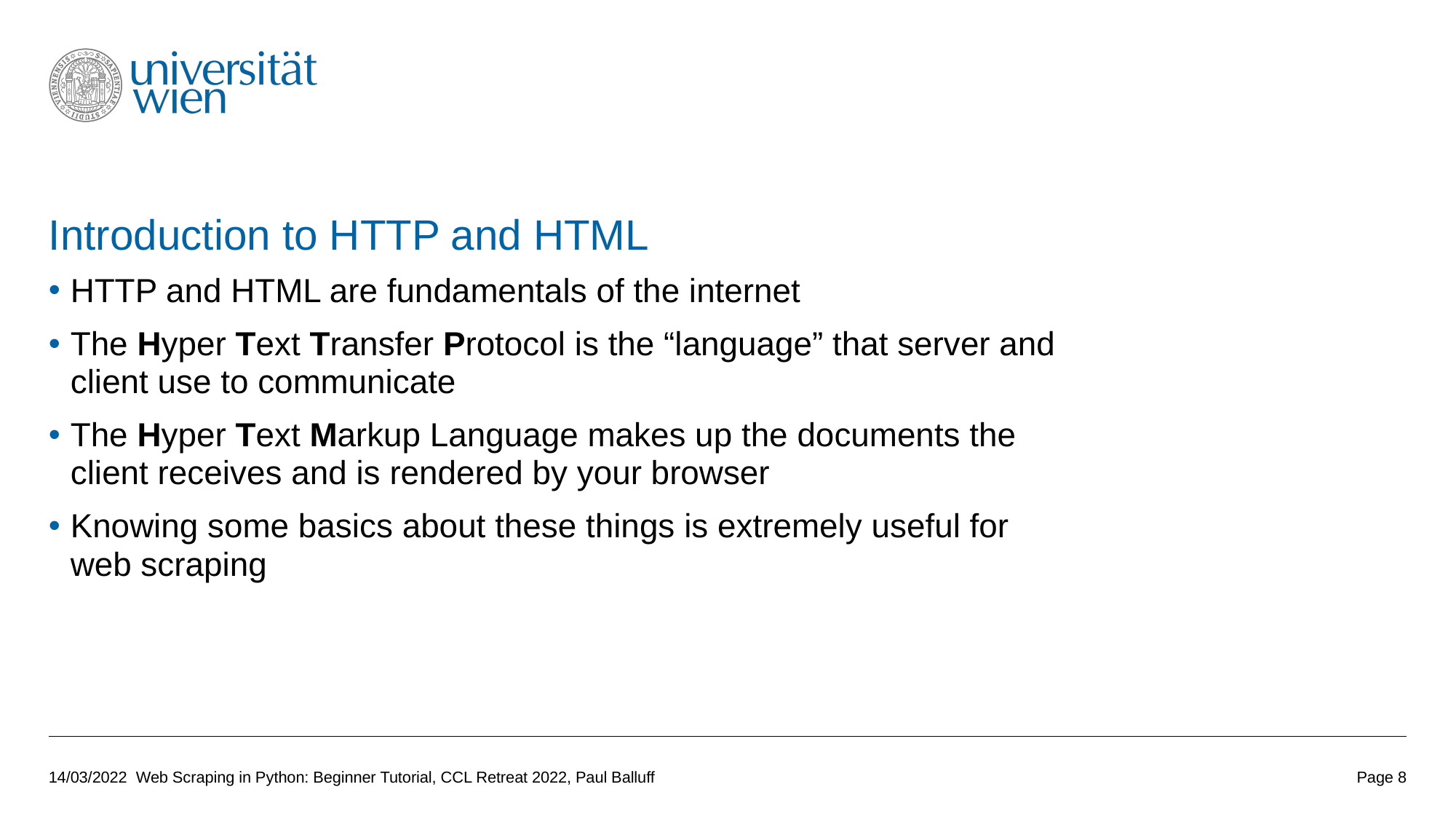

# Introduction to HTTP and HTML
HTTP and HTML are fundamentals of the internet
The Hyper Text Transfer Protocol is the “language” that server and client use to communicate
The Hyper Text Markup Language makes up the documents the client receives and is rendered by your browser
Knowing some basics about these things is extremely useful for web scraping
14/03/2022
Web Scraping in Python: Beginner Tutorial, CCL Retreat 2022, Paul Balluff
Page 8